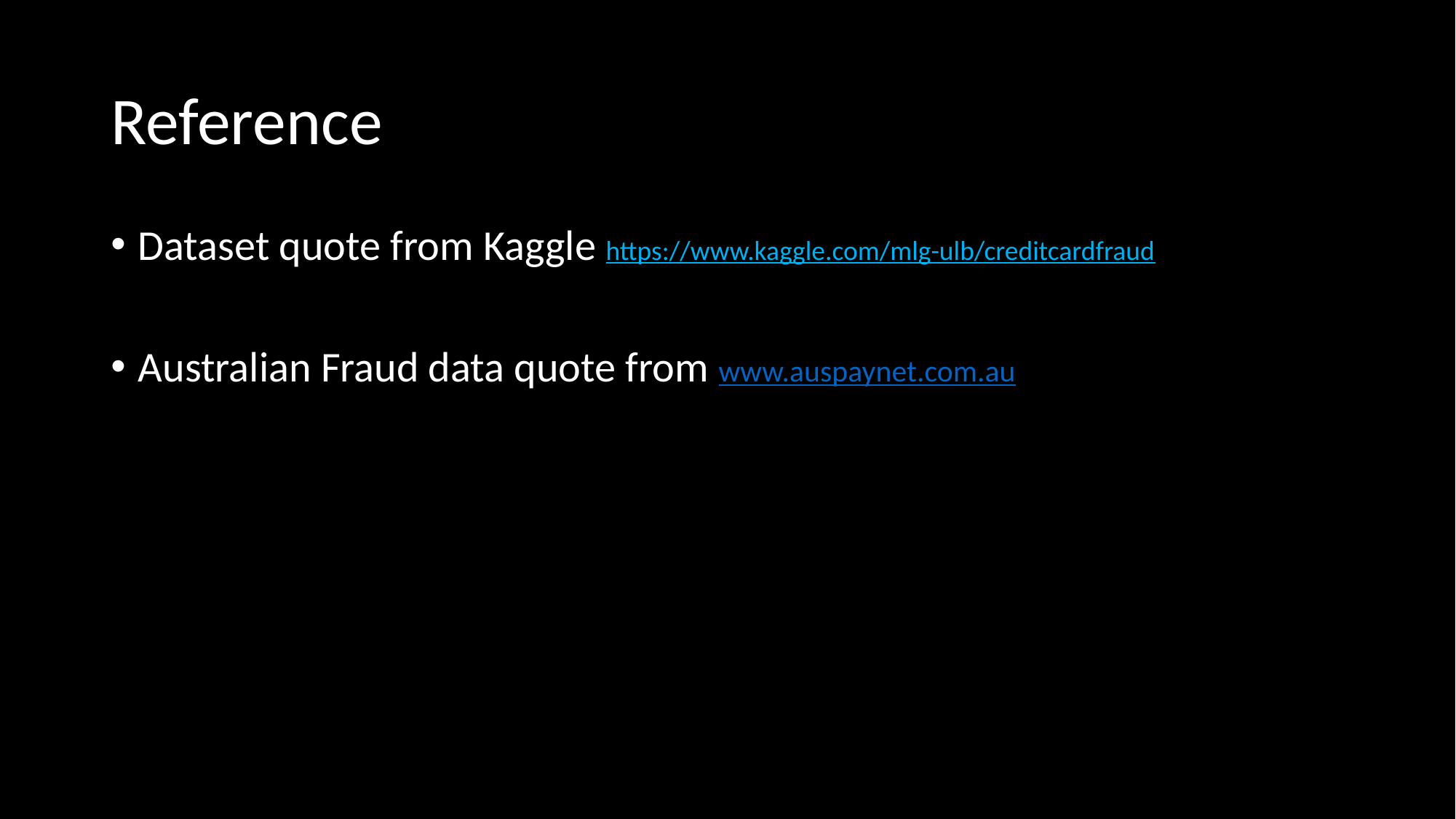

# Reference
Dataset quote from Kaggle https://www.kaggle.com/mlg-ulb/creditcardfraud

Australian Fraud data quote from www.auspaynet.com.au